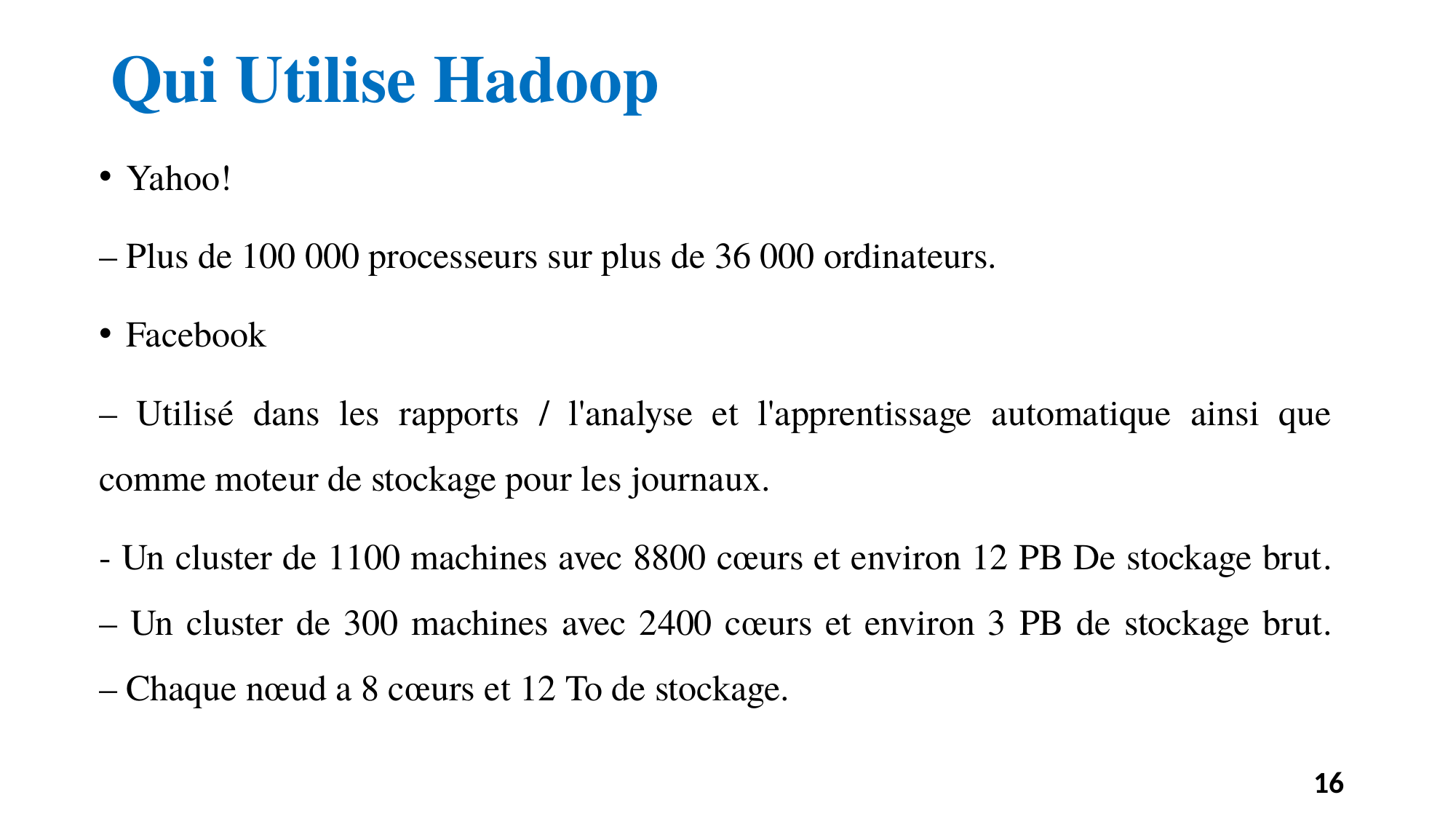

# Qui Utilise Hadoop
Yahoo!
– Plus de 100 000 processeurs sur plus de 36 000 ordinateurs.
Facebook
– Utilisé dans les rapports / l'analyse et l'apprentissage automatique ainsi que comme moteur de stockage pour les journaux.
- Un cluster de 1100 machines avec 8800 cœurs et environ 12 PB De stockage brut.
– Un cluster de 300 machines avec 2400 cœurs et environ 3 PB de stockage brut.
– Chaque nœud a 8 cœurs et 12 To de stockage.
16